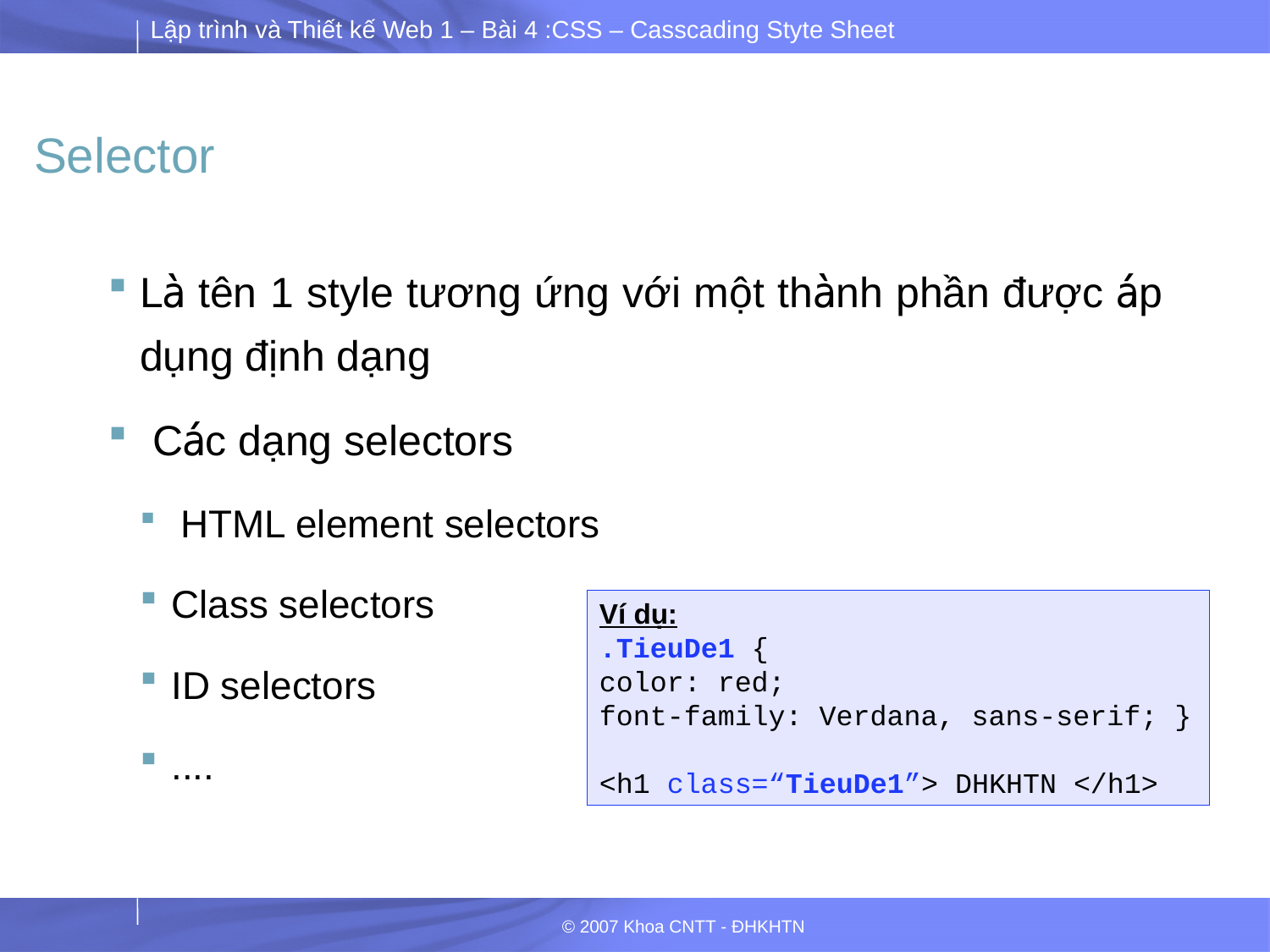

# Selector
Là tên 1 style tương ứng với một thành phần được áp dụng định dạng
 Các dạng selectors
 HTML element selectors
Class selectors
ID selectors
....
Ví dụ:
.TieuDe1 {
color: red;
font-family: Verdana, sans-serif; }

<h1 class=“TieuDe1”> DHKHTN </h1>